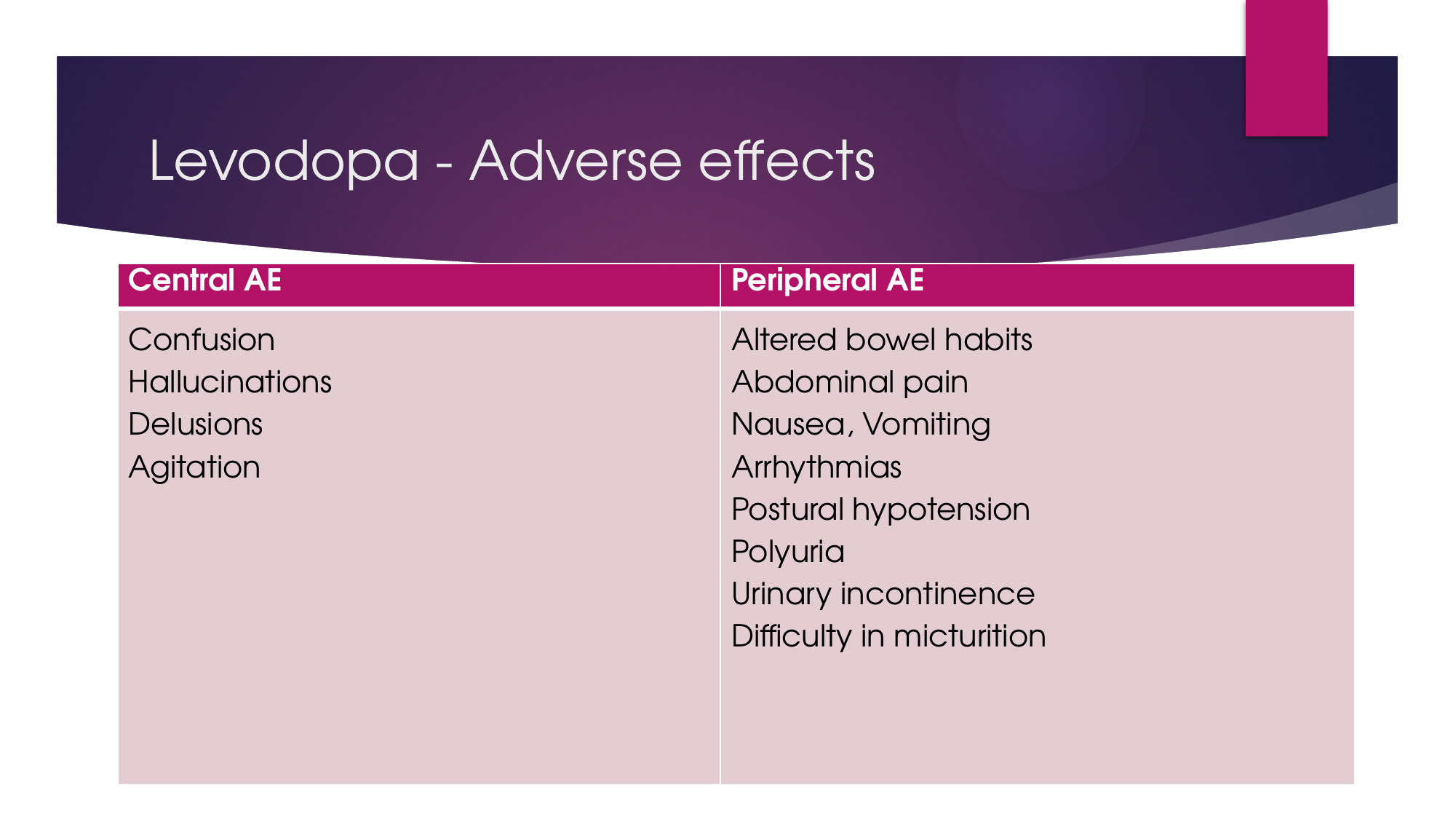

# Levodopa - Adverse effects
| Central AE | Peripheral AE |
| --- | --- |
| Confusion Hallucinations Delusions Agitation | Altered bowel habits Abdominal pain Nausea, Vomiting Arrhythmias Postural hypotension Polyuria Urinary incontinence Difficulty in micturition |